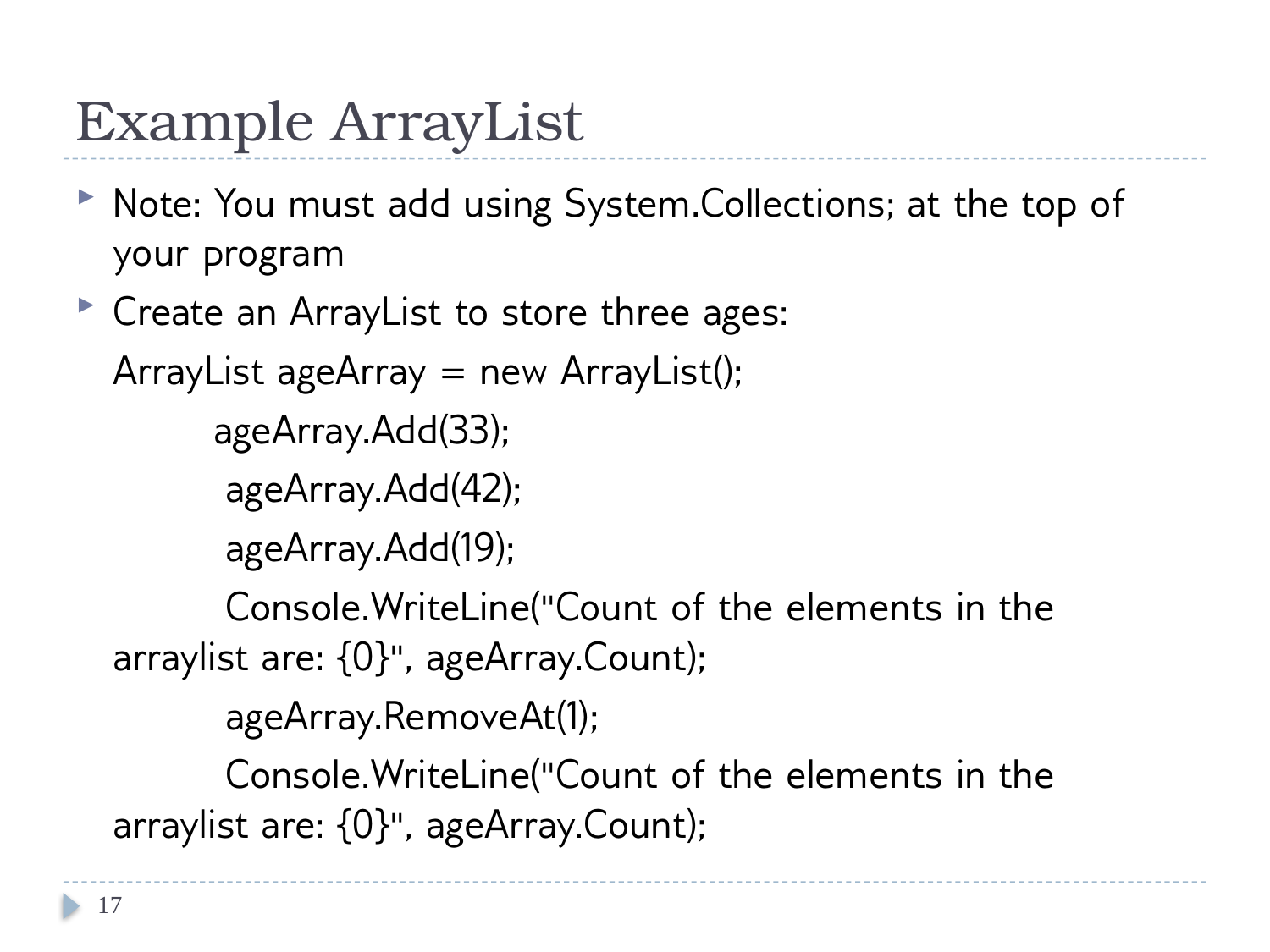

# Example ArrayList
Note: You must add using System.Collections; at the top of your program
Create an ArrayList to store three ages:
		ArrayList ageArray = new ArrayList();
           ageArray.Add(33);
            ageArray.Add(42);
            ageArray.Add(19);
            Console.WriteLine("Count of the elements in the arraylist are: {0}", ageArray.Count);
            ageArray.RemoveAt(1);
            Console.WriteLine("Count of the elements in the arraylist are: {0}", ageArray.Count);

17